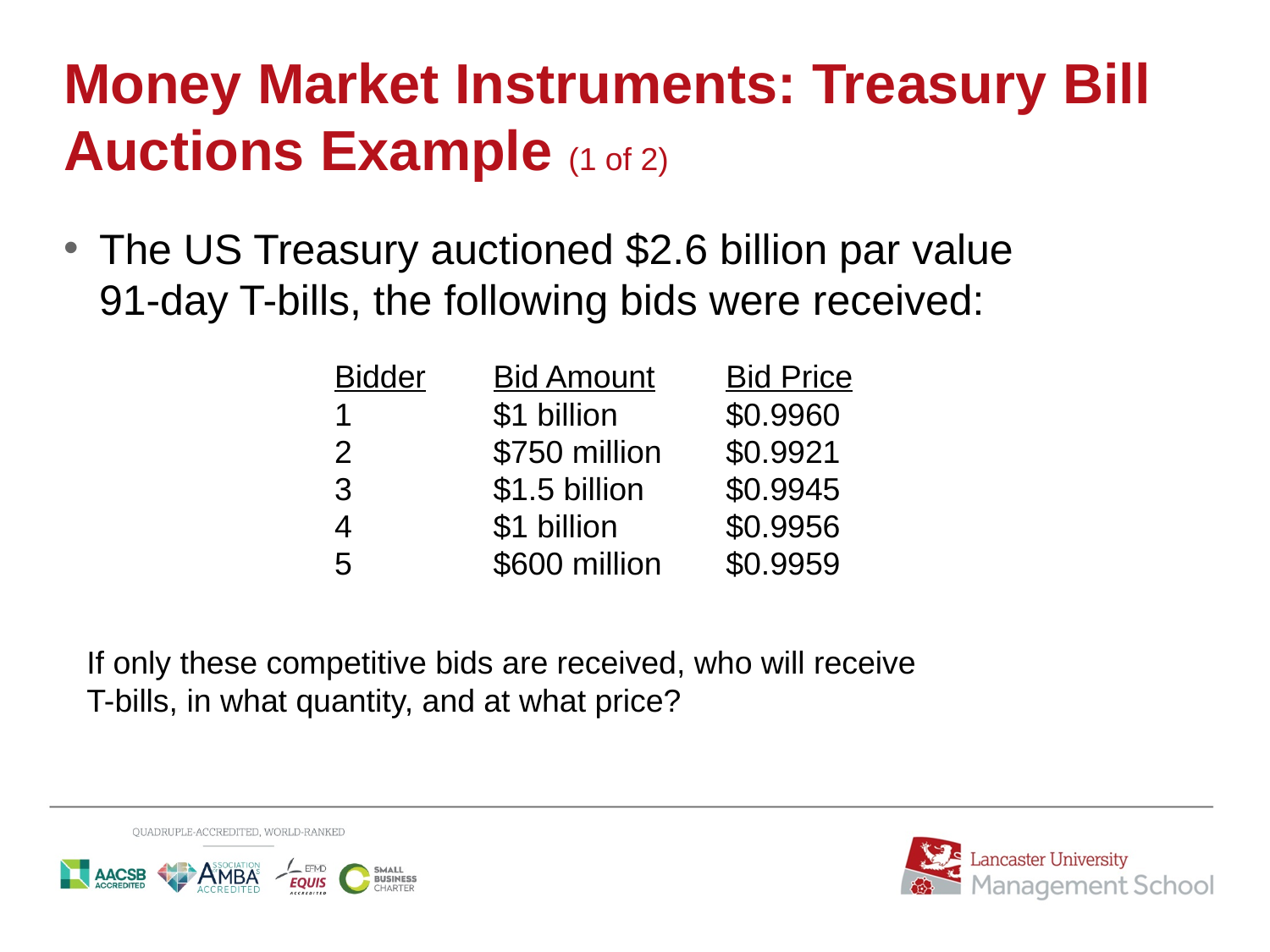

# Money Market Instruments: Treasury Bill Auctions Example (1 of 2)
The US Treasury auctioned $2.6 billion par value
91-day T-bills, the following bids were received:
| Bidder | Bid Amount | Bid Price |
| --- | --- | --- |
| 1 | $1 billion | $0.9960 |
| 2 | $750 million | $0.9921 |
| 3 | $1.5 billion | $0.9945 |
| 4 | $1 billion | $0.9956 |
| 5 | $600 million | $0.9959 |
If only these competitive bids are received, who will receive T-bills, in what quantity, and at what price?